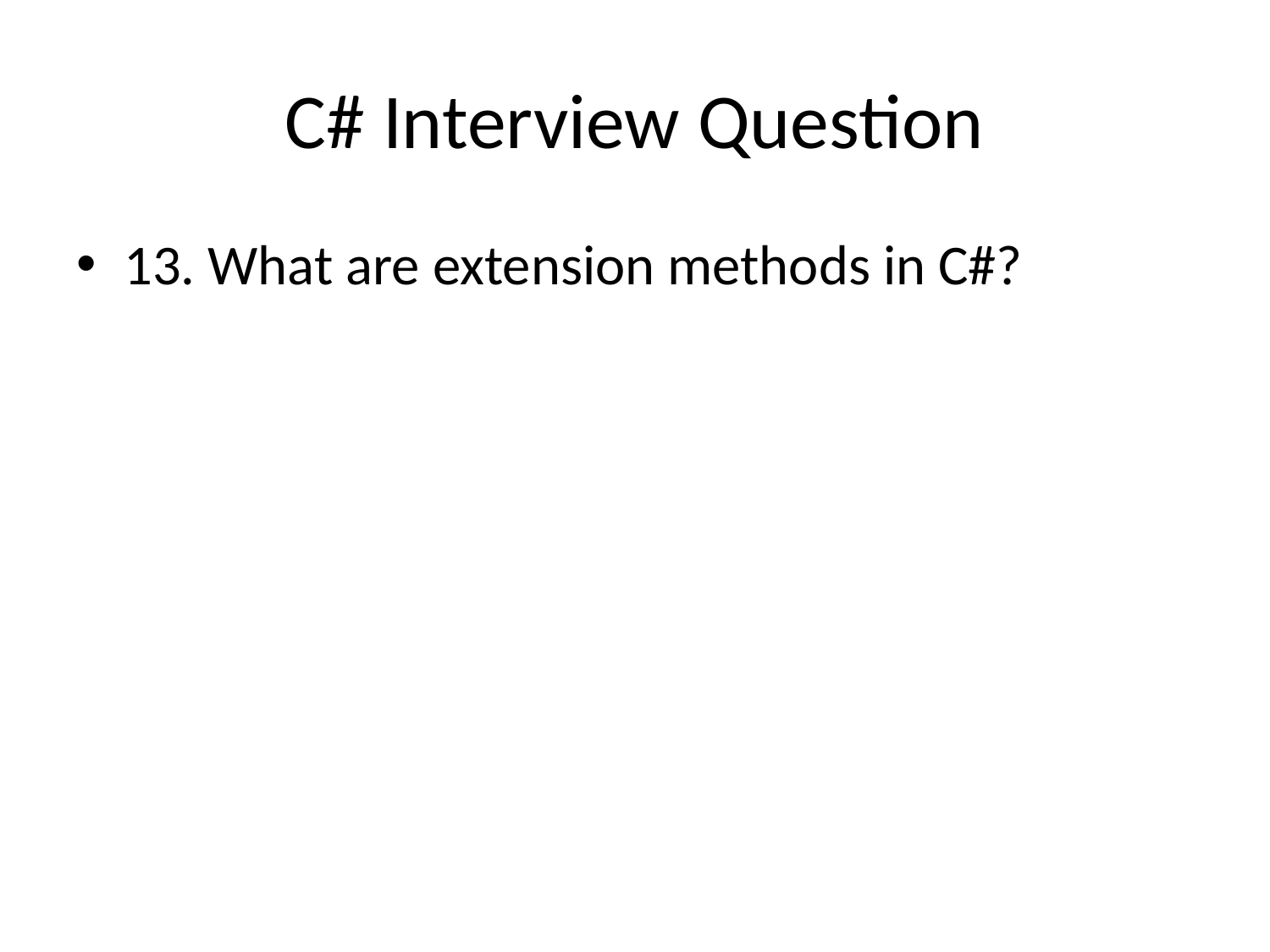

# C# Interview Question
13. What are extension methods in C#?